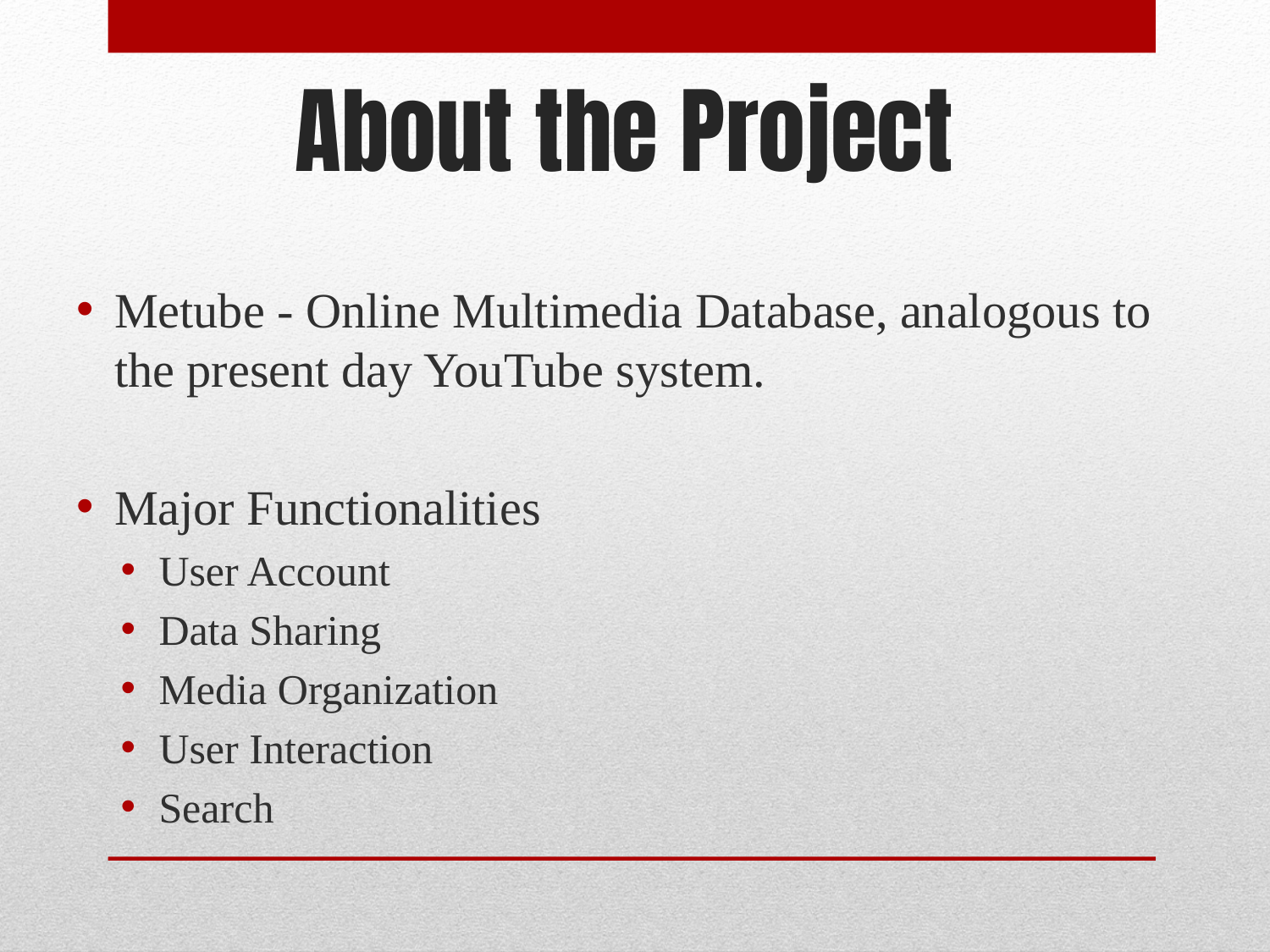

# About the Project
Metube - Online Multimedia Database, analogous to the present day YouTube system.

Major Functionalities
User Account
Data Sharing
Media Organization
User Interaction
Search